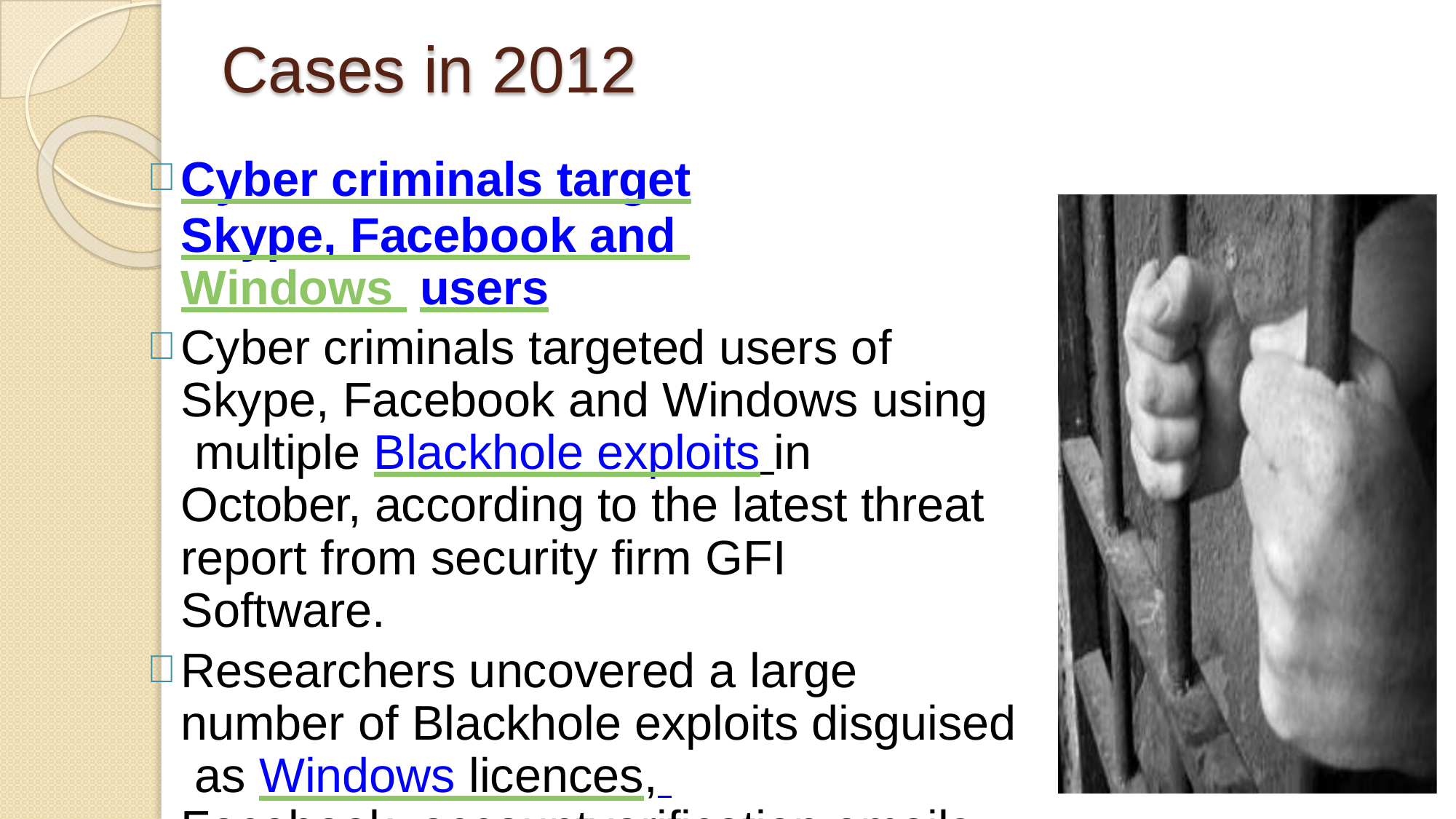

# Cases in 2012
Cyber criminals target
Skype, Facebook and Windows  users
Cyber criminals targeted users of  Skype, Facebook and Windows using  multiple Blackhole exploits in  October, according to the latest threat
report from security firm GFI Software.
Researchers uncovered a large  number of Blackhole exploits disguised  as Windows licences, Facebook  accountverification emails, Skype